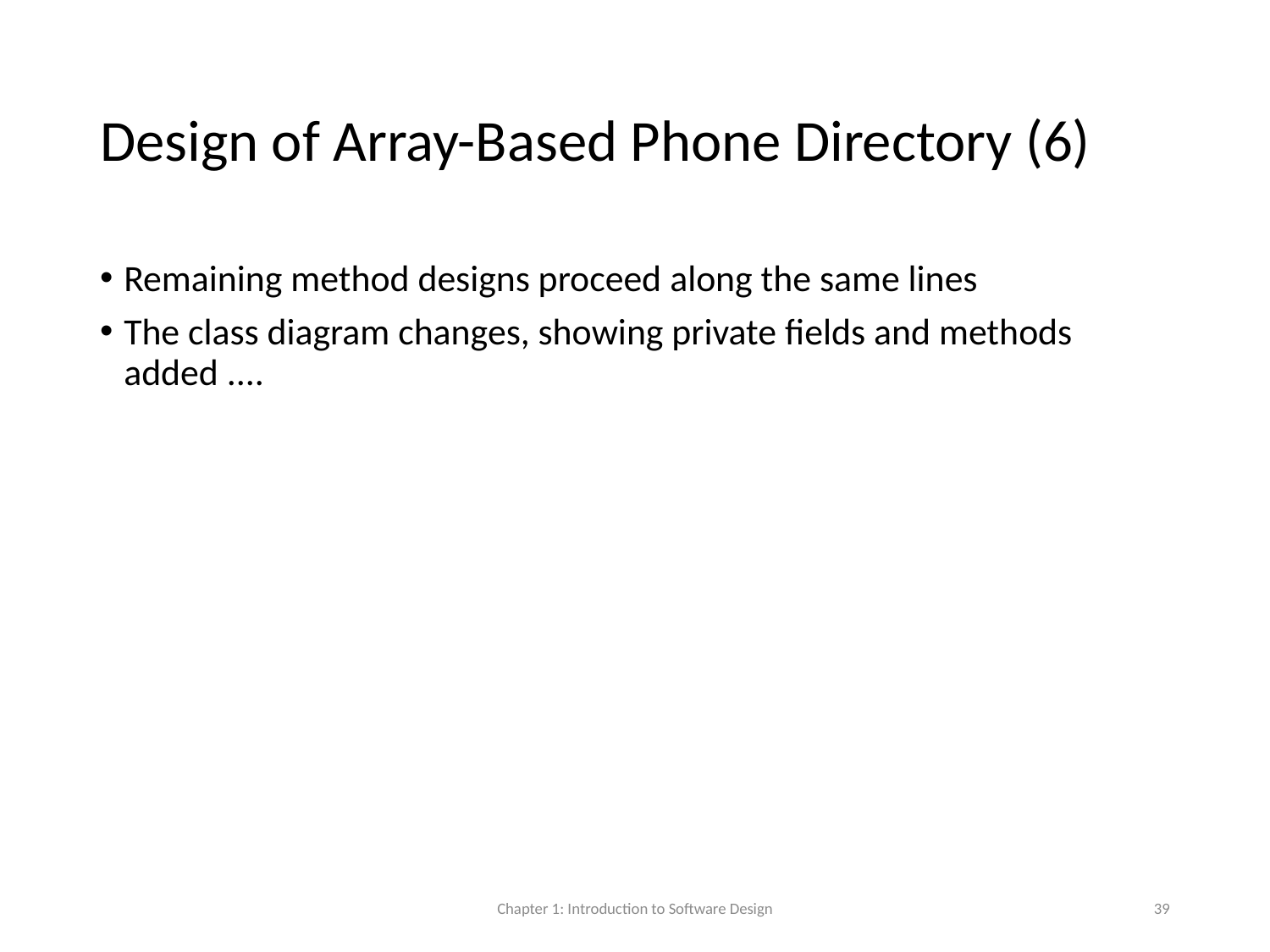

# Design of Array-Based Phone Directory (6)
Remaining method designs proceed along the same lines
The class diagram changes, showing private fields and methods added ....
Chapter 1: Introduction to Software Design
39